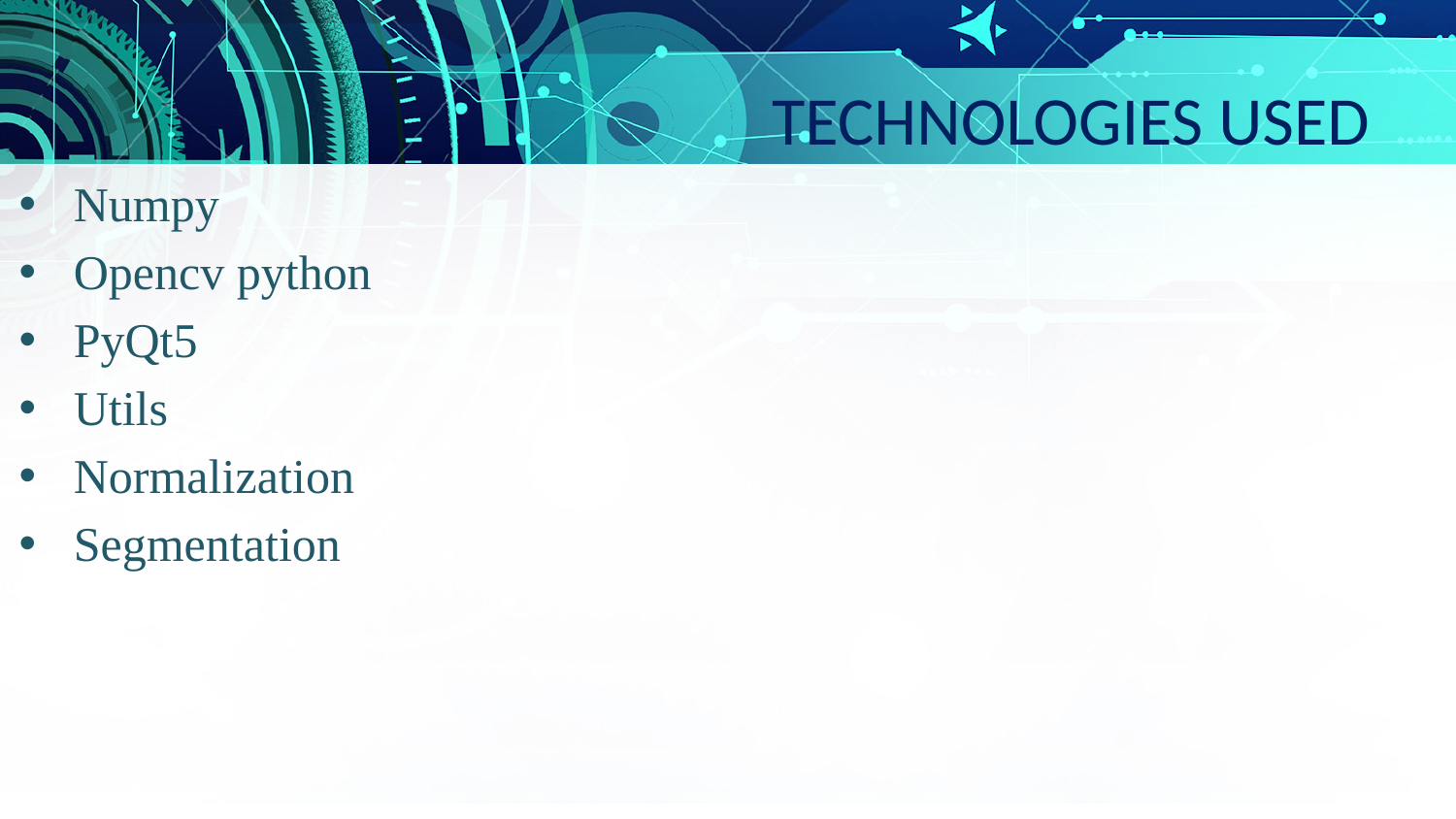

# TECHNOLOGIES USED
Numpy
Opencv python
PyQt5
Utils
Normalization
Segmentation